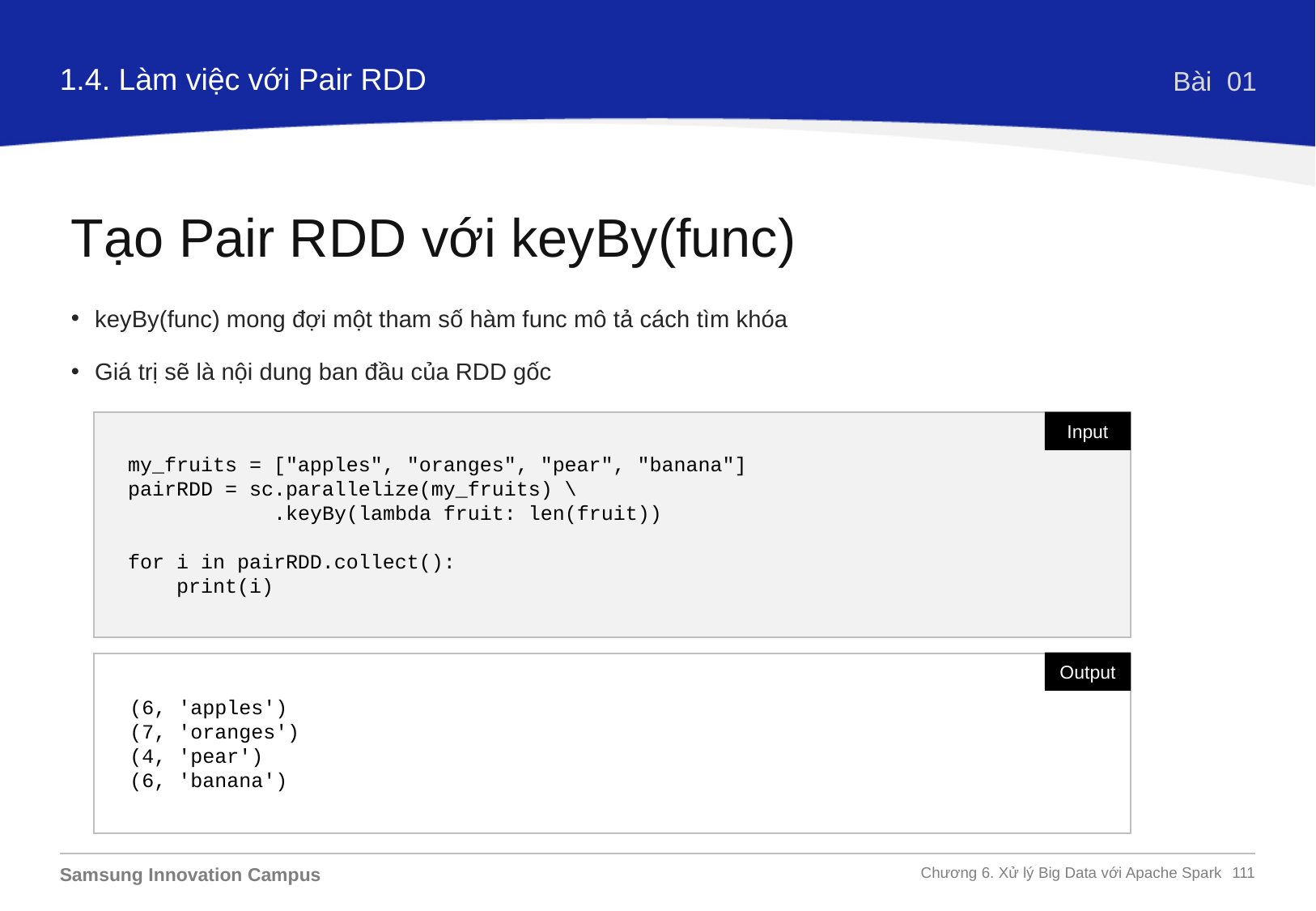

1.4. Làm việc với Pair RDD
Bài  01
Tạo Pair RDD với keyBy(func)
keyBy(func) mong đợi một tham số hàm func mô tả cách tìm khóa
Giá trị sẽ là nội dung ban đầu của RDD gốc
my_fruits = ["apples", "oranges", "pear", "banana"]
pairRDD = sc.parallelize(my_fruits) \
            .keyBy(lambda fruit: len(fruit))

for i in pairRDD.collect():
    print(i)
Input
Output
(6, 'apples')
(7, 'oranges')
(4, 'pear')
(6, 'banana')